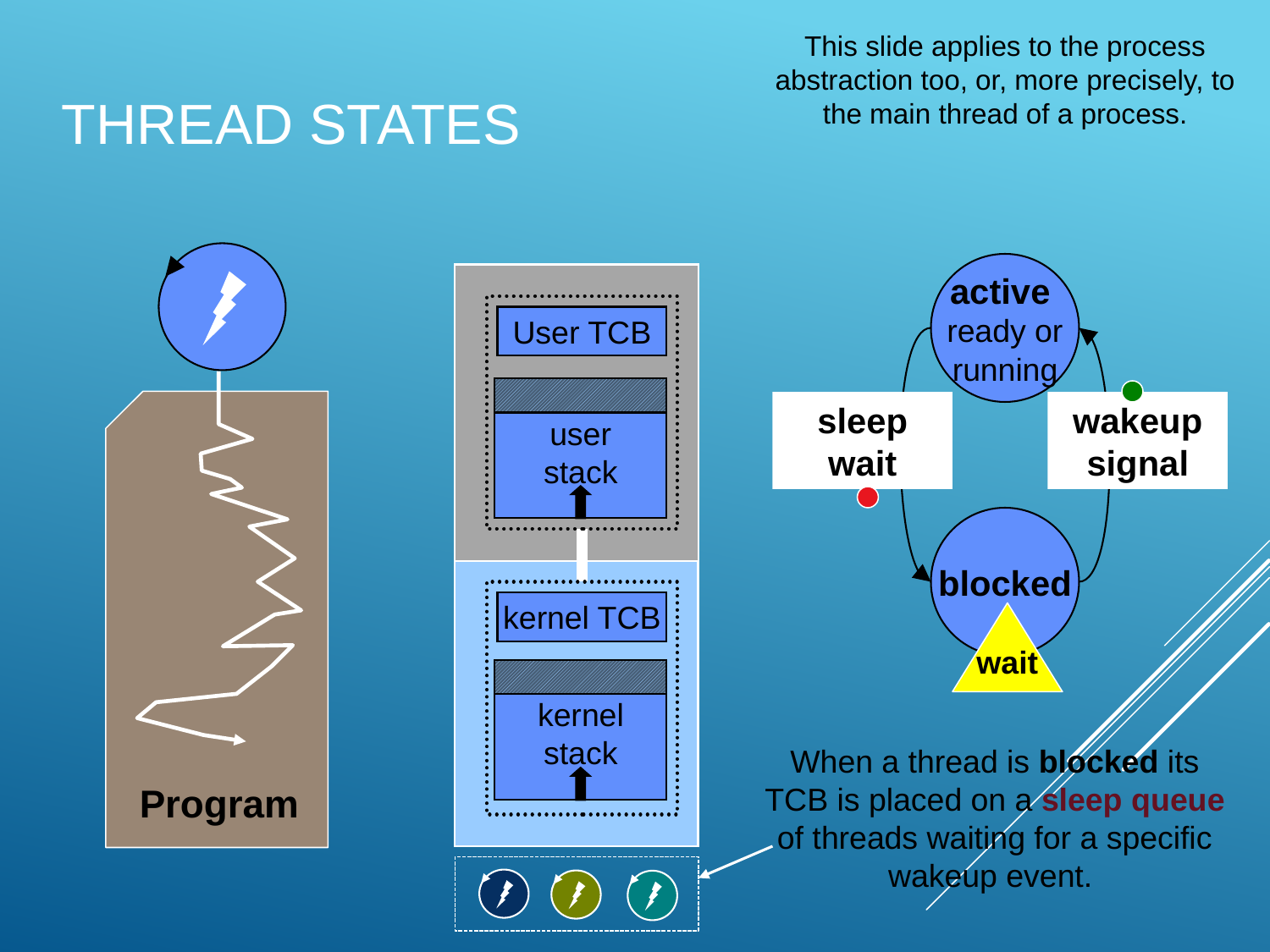

This slide applies to the process abstraction too, or, more precisely, to the main thread of a process.
# thread States

active
ready or
running

User TCB

user
stack

sleep
wait
wakeup
signal

blocked

kernel TCB

wait

kernel
stack

When a thread is blocked its TCB is placed on a sleep queue of threads waiting for a specific wakeup event.
Program